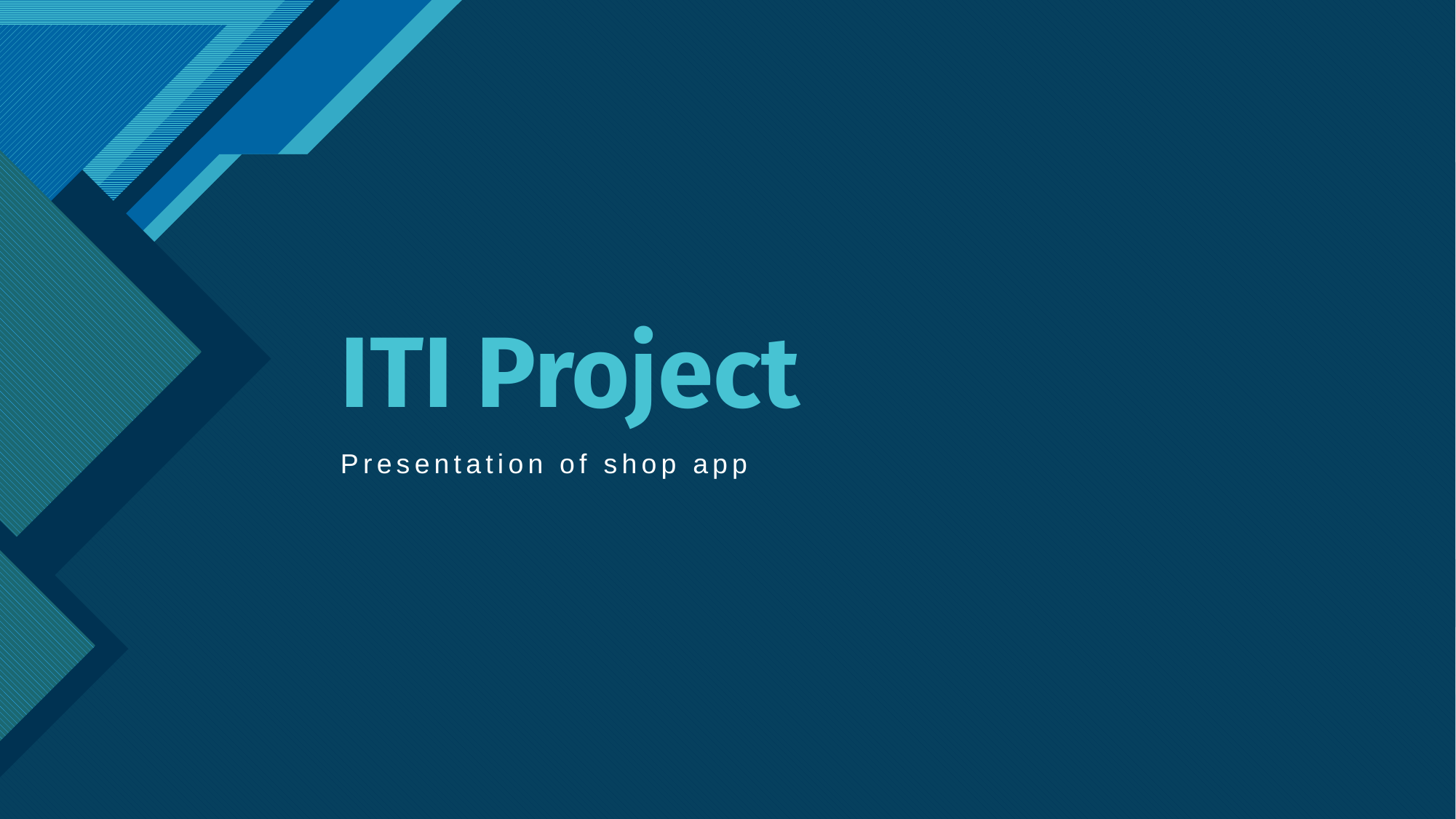

# ITI Project
Presentation of shop app